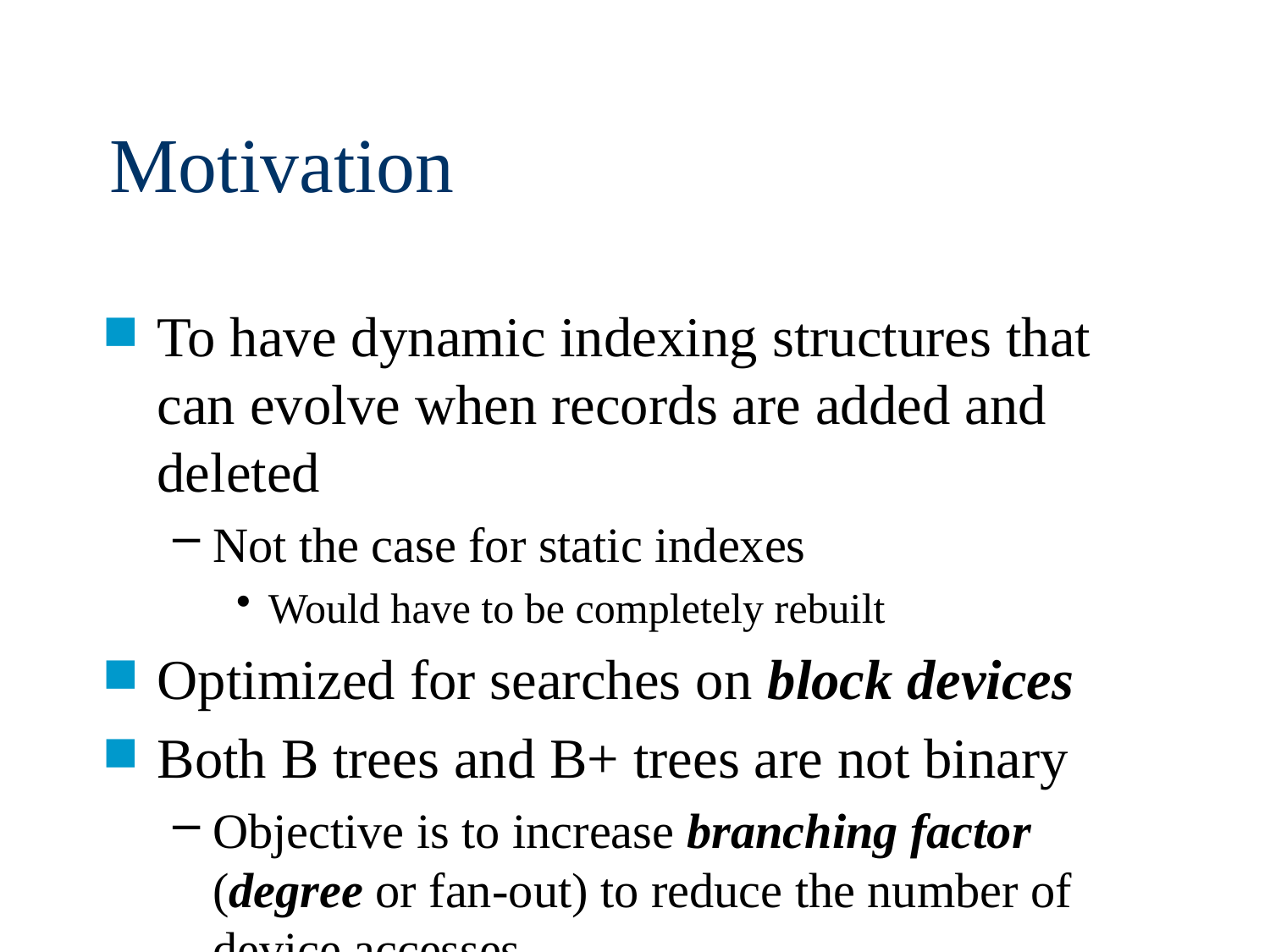

# Motivation
To have dynamic indexing structures that can evolve when records are added and deleted
Not the case for static indexes
Would have to be completely rebuilt
Optimized for searches on block devices
Both B trees and B+ trees are not binary
Objective is to increase branching factor (degree or fan-out) to reduce the number of device accesses